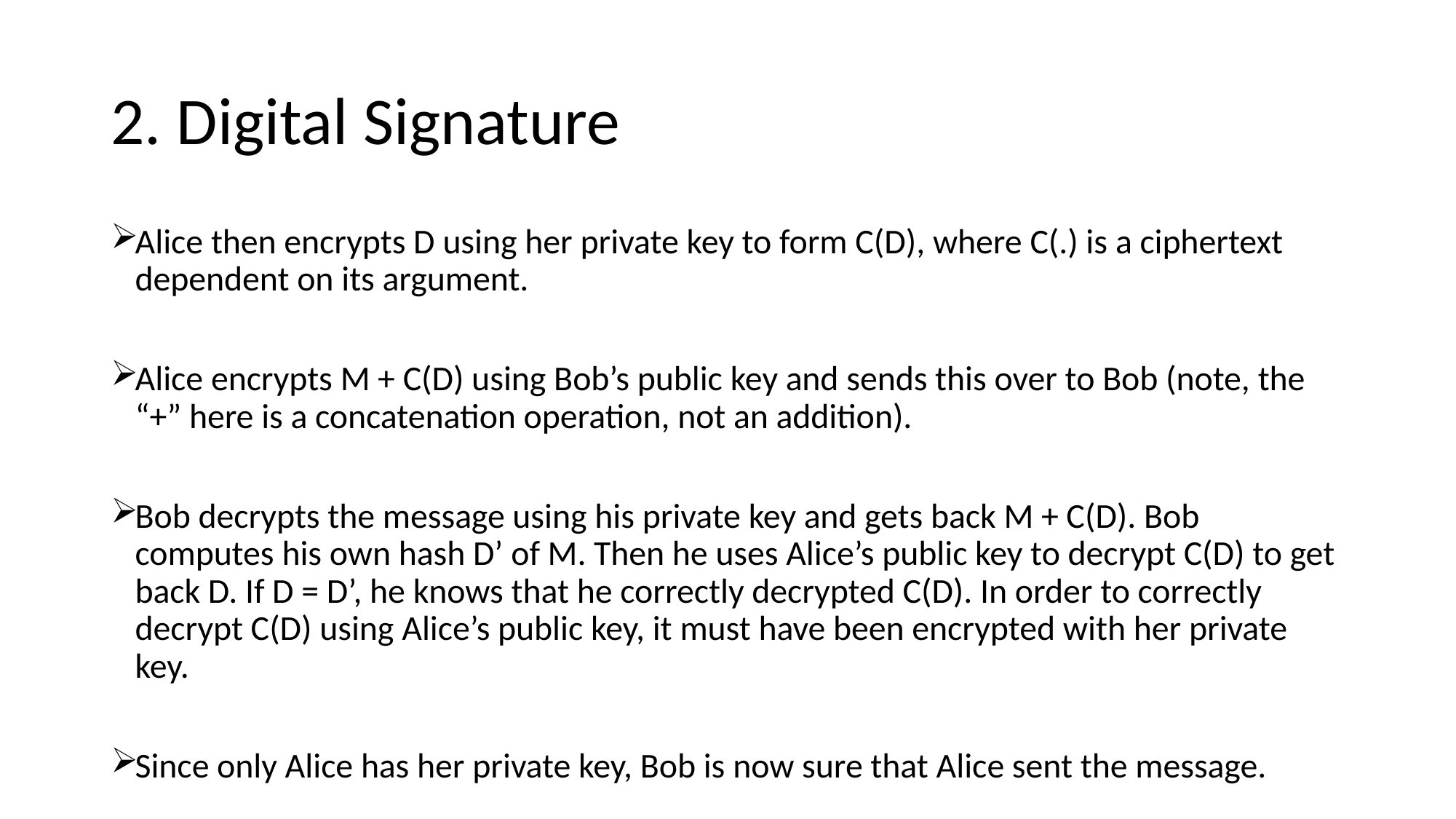

# 2. Digital Signature
Alice then encrypts D using her private key to form C(D), where C(.) is a ciphertext dependent on its argument.

Alice encrypts M + C(D) using Bob’s public key and sends this over to Bob (note, the “+” here is a concatenation operation, not an addition).

Bob decrypts the message using his private key and gets back M + C(D). Bob computes his own hash D’ of M. Then he uses Alice’s public key to decrypt C(D) to get back D. If D = D’, he knows that he correctly decrypted C(D). In order to correctly decrypt C(D) using Alice’s public key, it must have been encrypted with her private key.

Since only Alice has her private key, Bob is now sure that Alice sent the message.